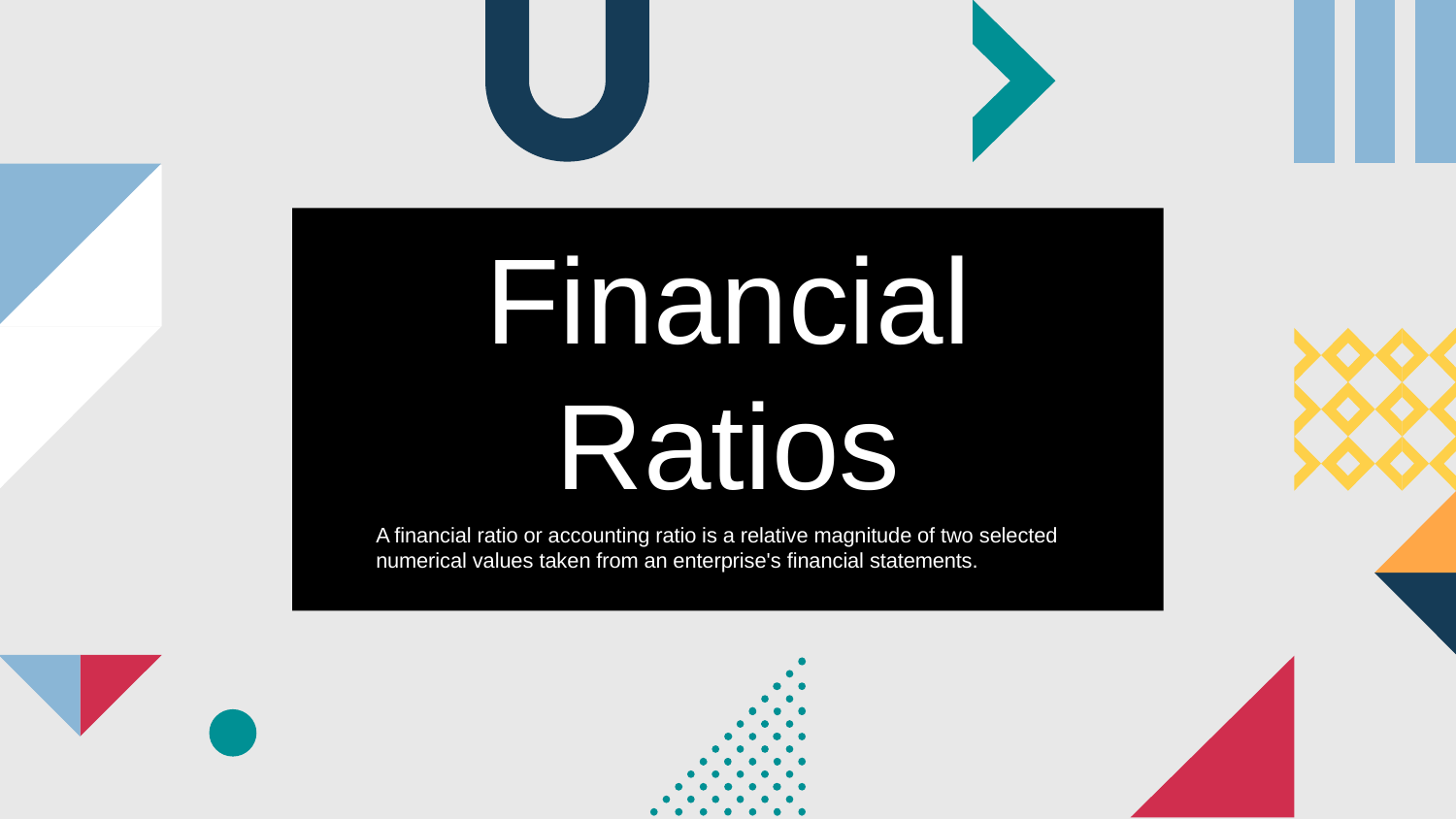

# Financial Ratios
A financial ratio or accounting ratio is a relative magnitude of two selected numerical values taken from an enterprise's financial statements.